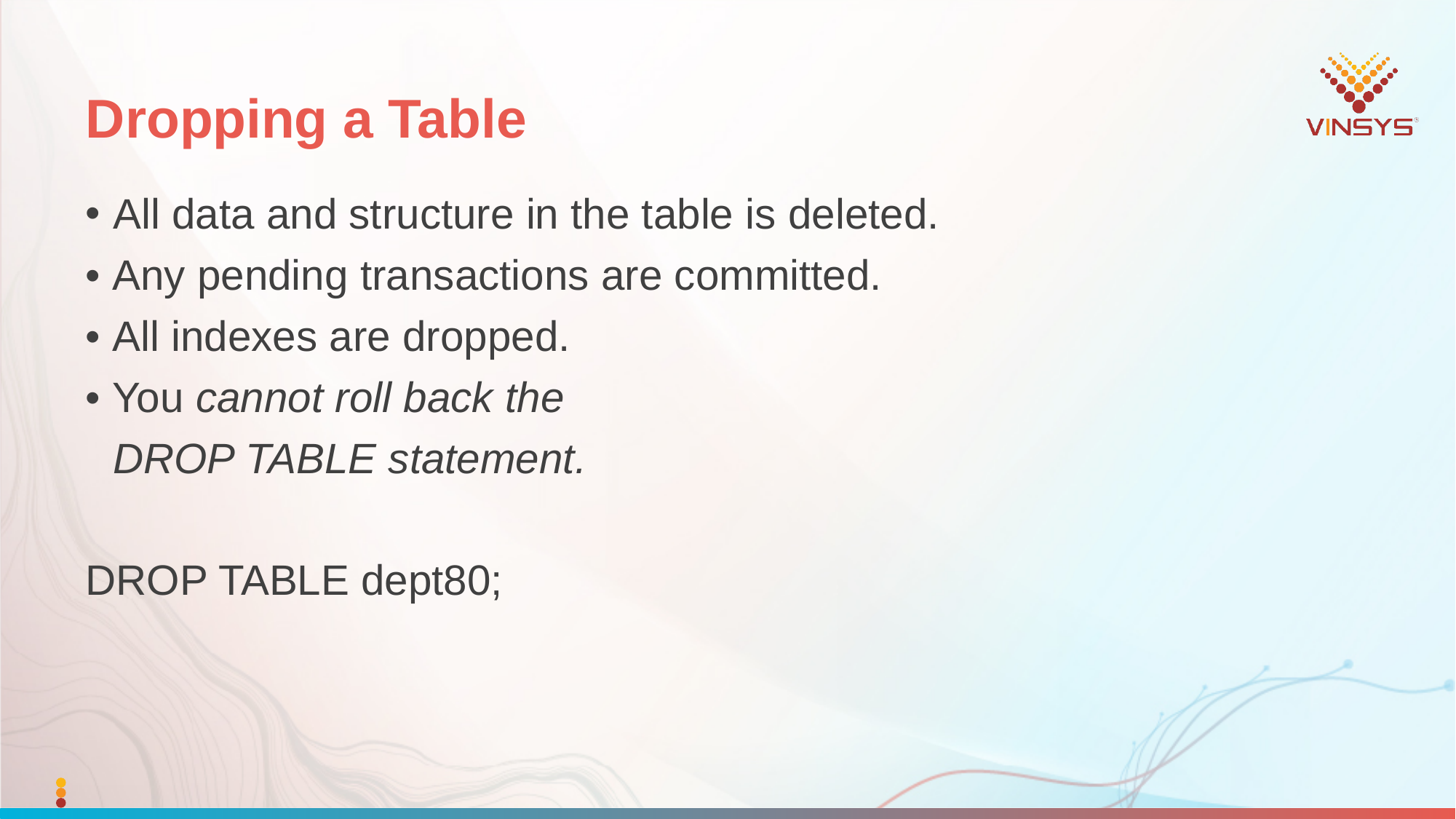

# Dropping a Table
All data and structure in the table is deleted.
• Any pending transactions are committed.
• All indexes are dropped.
• You cannot roll back the
	DROP TABLE statement.

DROP TABLE dept80;